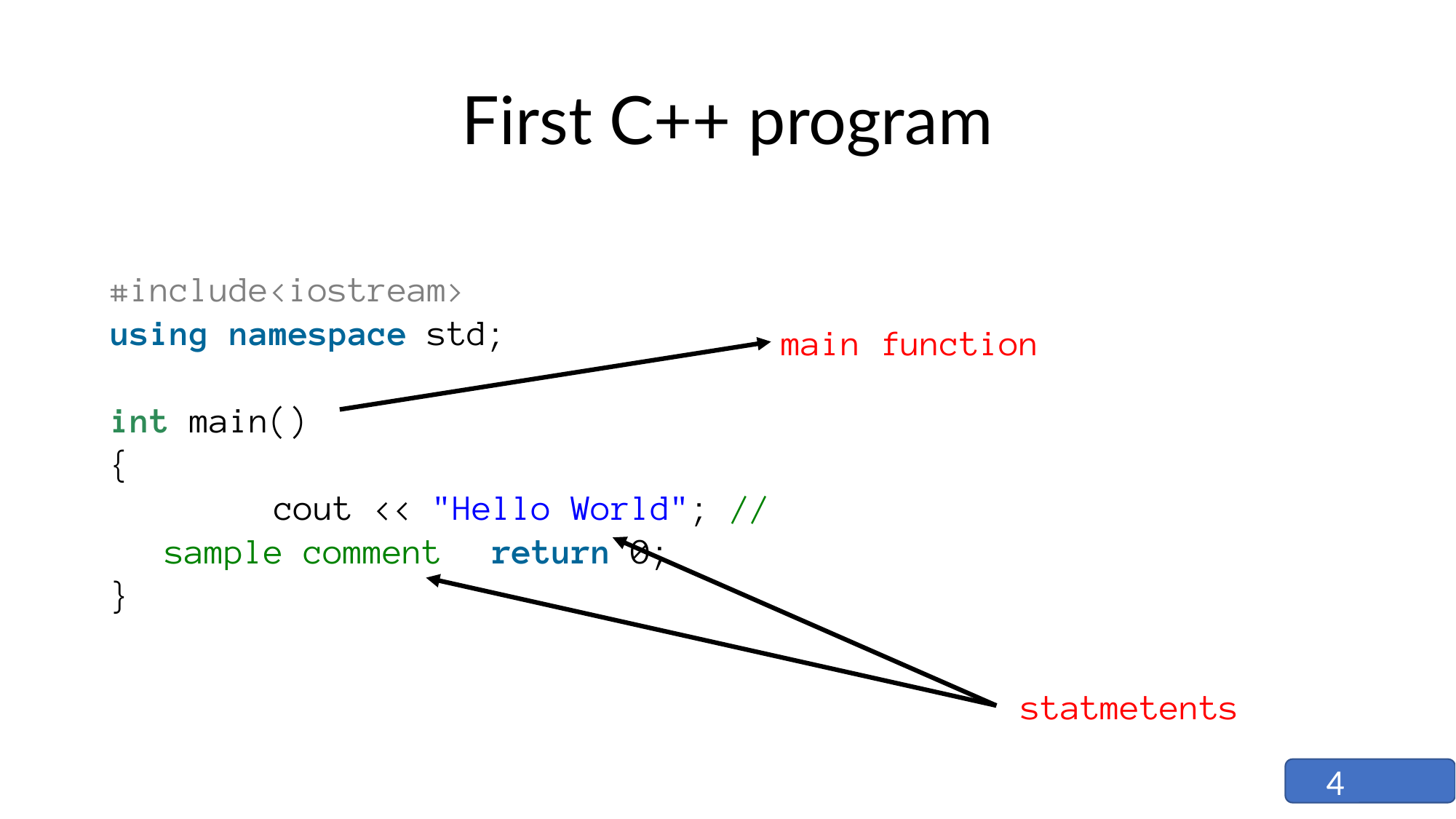

# First C++ program
#include<iostream>
using namespace std;

int main()
{
	cout << "Hello World"; //sample comment 	return 0;
}
main function
statmetents
4